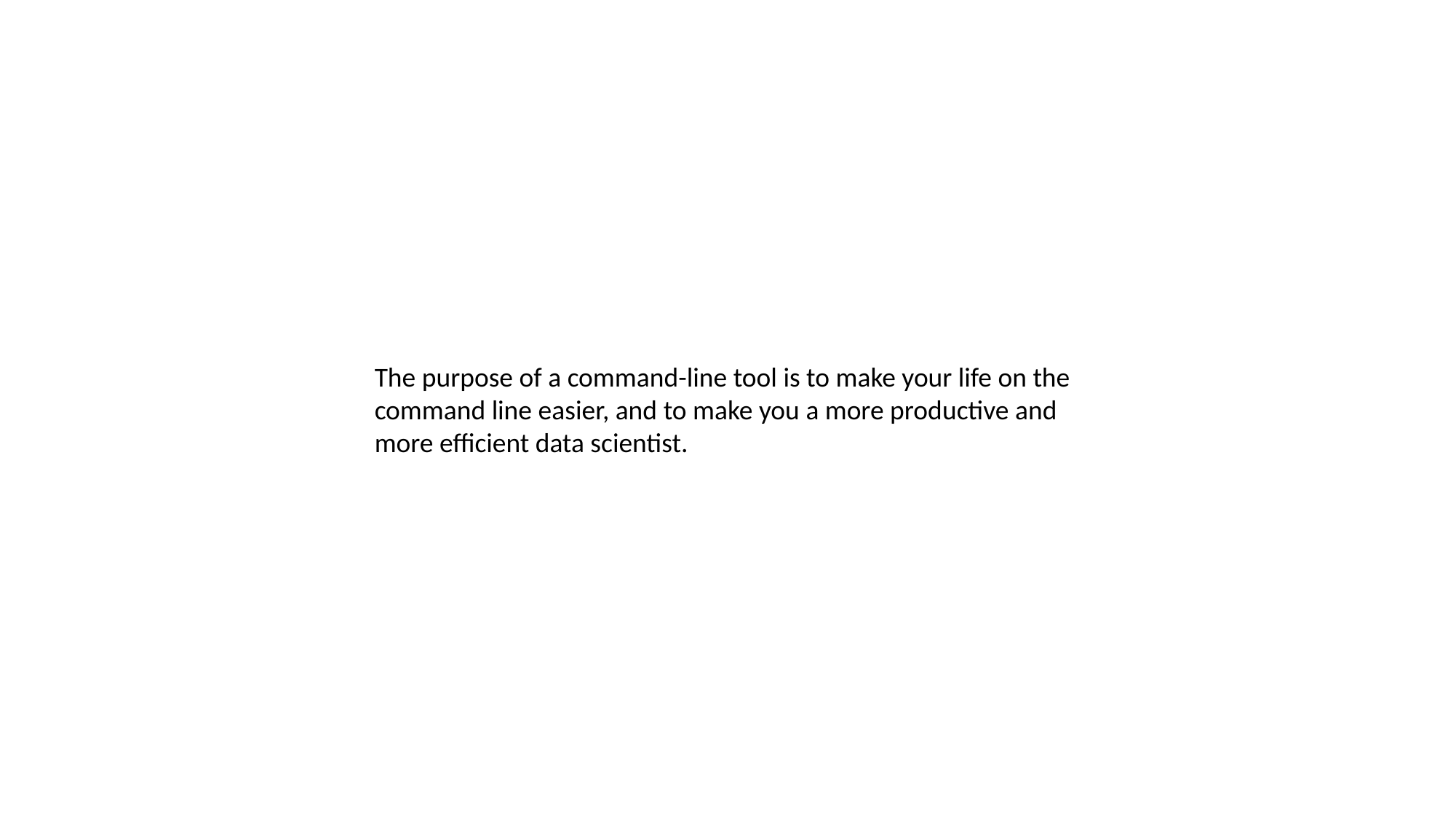

The purpose of a command-line tool is to make your life on the command line easier, and to make you a more productive and more efficient data scientist.